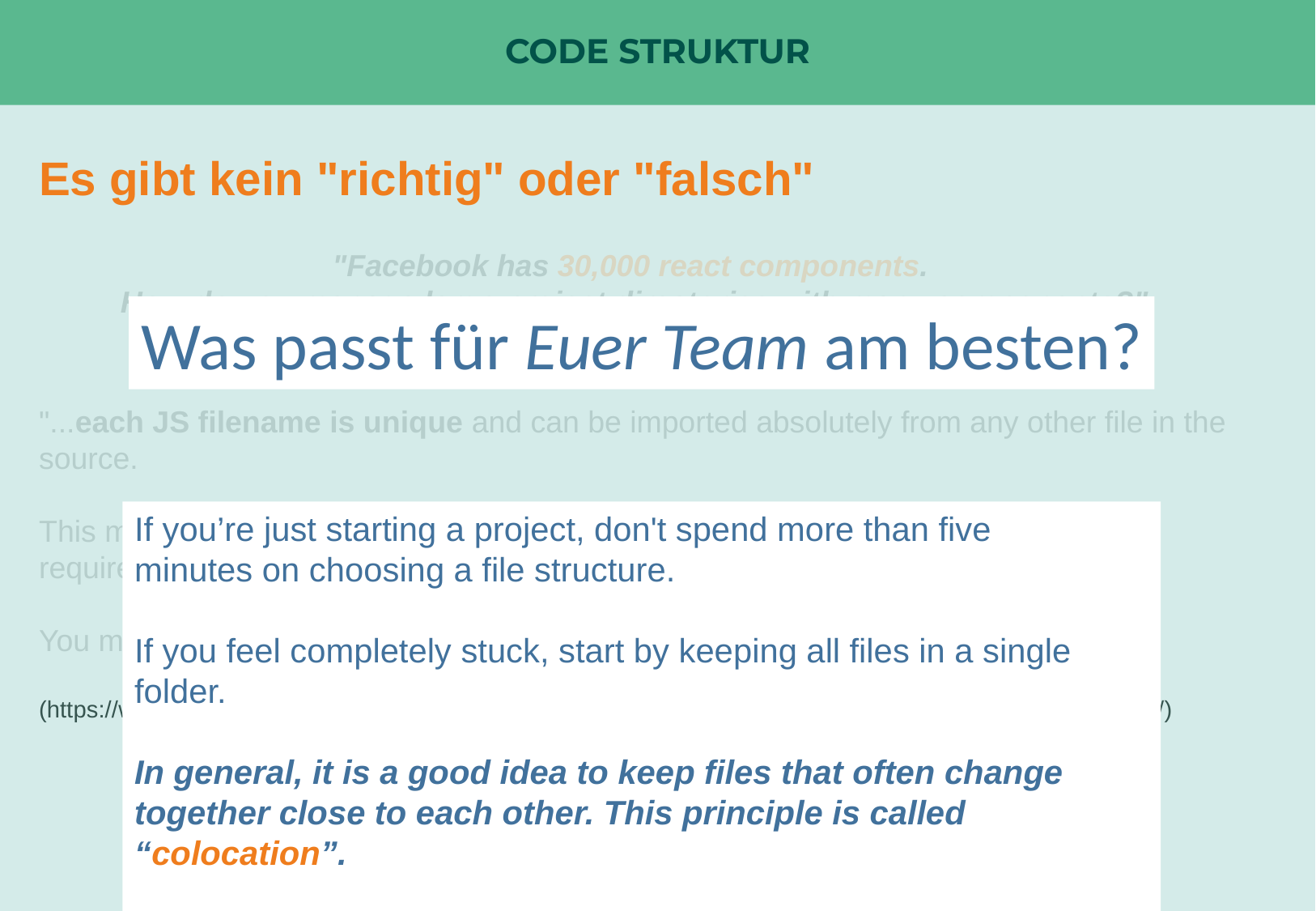

# Code Struktur
Es gibt kein "richtig" oder "falsch"

"Facebook has 30,000 react components.
How do you manage large project directories with many components?"
Was passt für Euer Team am besten?
"...each JS filename is unique and can be imported absolutely from any other file in the source.

This means filenames are relatively verbose, e.g. require('AdsManagerPrivacyDialogButton'), ...

You might think this is a terrible idea, but it actually works great for us. ..."

(https://www.reddit.com/r/reactjs/comments/6al7h2/facebook_has_30000_react_components_how_do_you/)

If you’re just starting a project, don't spend more than five minutes on choosing a file structure.

If you feel completely stuck, start by keeping all files in a single folder.

In general, it is a good idea to keep files that often change together close to each other. This principle is called “colocation”.

(https://reactjs.org/docs/faq-structure.html)